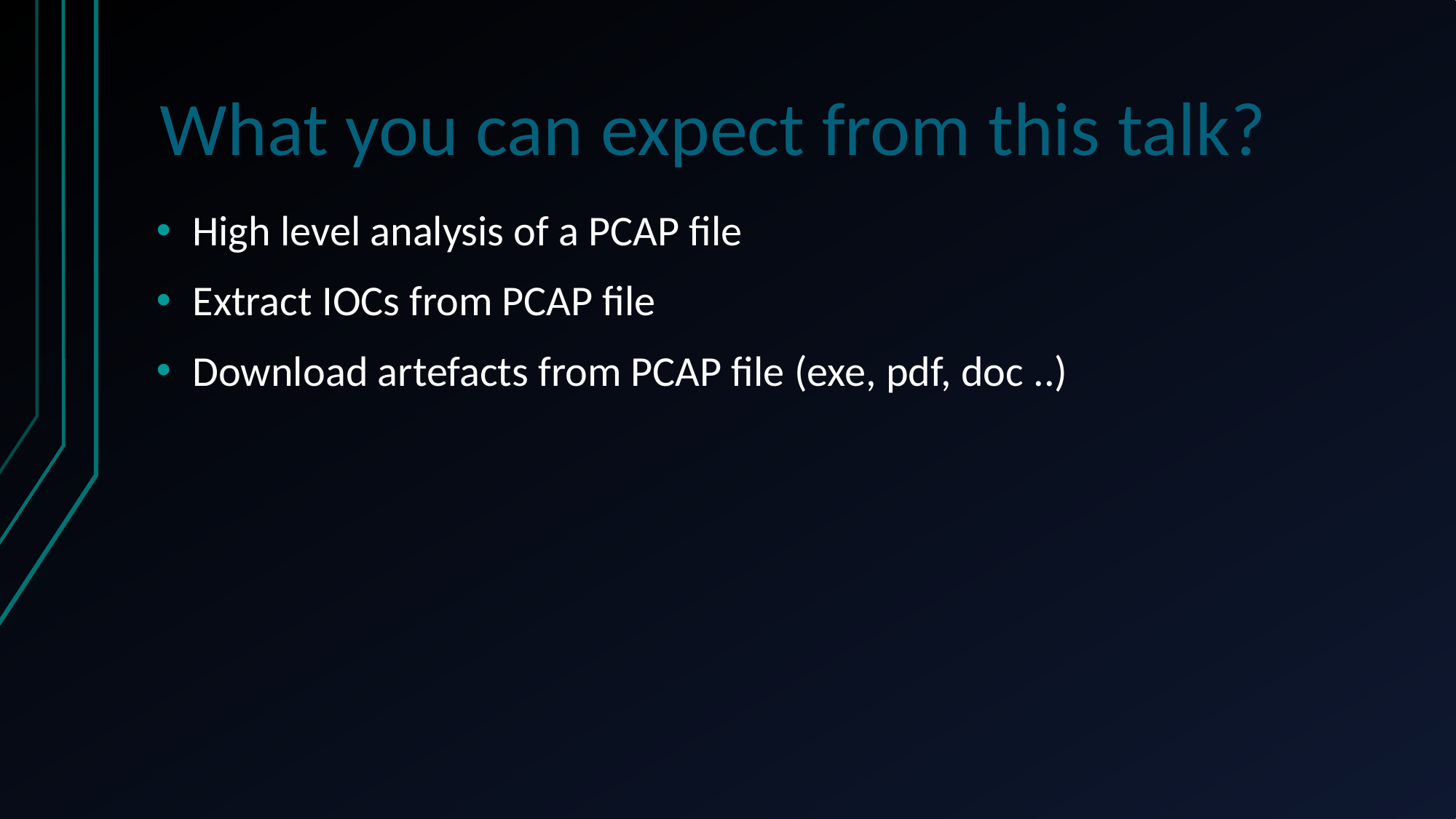

# What you can expect from this talk?
High level analysis of a PCAP file
Extract IOCs from PCAP file
Download artefacts from PCAP file (exe, pdf, doc ..)